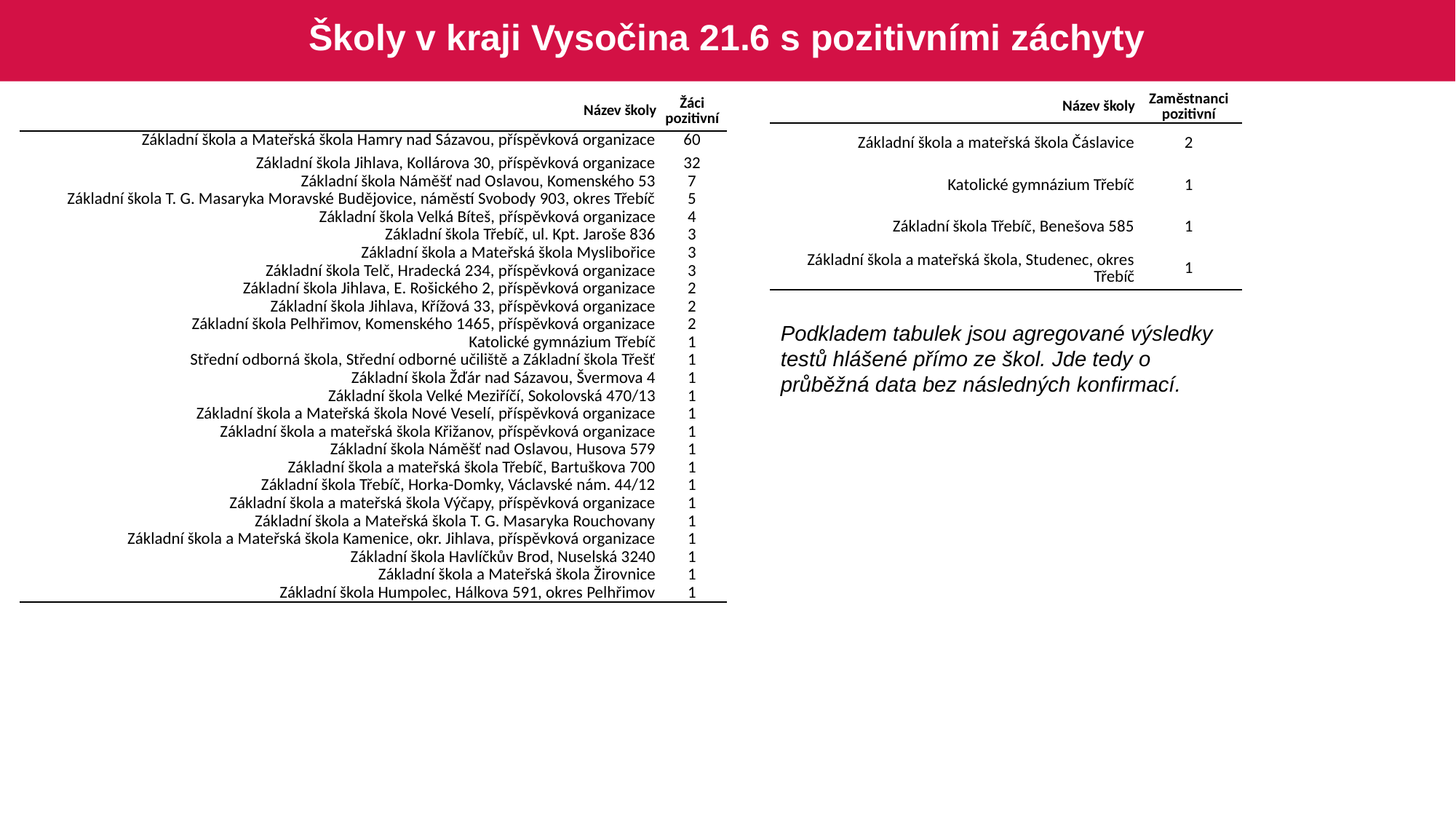

# Školy v kraji Vysočina 21.6 s pozitivními záchyty
| Název školy | Žáci pozitivní |
| --- | --- |
| Základní škola a Mateřská škola Hamry nad Sázavou, příspěvková organizace | 60 |
| Základní škola Jihlava, Kollárova 30, příspěvková organizace | 32 |
| Základní škola Náměšť nad Oslavou, Komenského 53 | 7 |
| Základní škola T. G. Masaryka Moravské Budějovice, náměstí Svobody 903, okres Třebíč | 5 |
| Základní škola Velká Bíteš, příspěvková organizace | 4 |
| Základní škola Třebíč, ul. Kpt. Jaroše 836 | 3 |
| Základní škola a Mateřská škola Myslibořice | 3 |
| Základní škola Telč, Hradecká 234, příspěvková organizace | 3 |
| Základní škola Jihlava, E. Rošického 2, příspěvková organizace | 2 |
| Základní škola Jihlava, Křížová 33, příspěvková organizace | 2 |
| Základní škola Pelhřimov, Komenského 1465, příspěvková organizace | 2 |
| Katolické gymnázium Třebíč | 1 |
| Střední odborná škola, Střední odborné učiliště a Základní škola Třešť | 1 |
| Základní škola Žďár nad Sázavou, Švermova 4 | 1 |
| Základní škola Velké Meziříčí, Sokolovská 470/13 | 1 |
| Základní škola a Mateřská škola Nové Veselí, příspěvková organizace | 1 |
| Základní škola a mateřská škola Křižanov, příspěvková organizace | 1 |
| Základní škola Náměšť nad Oslavou, Husova 579 | 1 |
| Základní škola a mateřská škola Třebíč, Bartuškova 700 | 1 |
| Základní škola Třebíč, Horka-Domky, Václavské nám. 44/12 | 1 |
| Základní škola a mateřská škola Výčapy, příspěvková organizace | 1 |
| Základní škola a Mateřská škola T. G. Masaryka Rouchovany | 1 |
| Základní škola a Mateřská škola Kamenice, okr. Jihlava, příspěvková organizace | 1 |
| Základní škola Havlíčkův Brod, Nuselská 3240 | 1 |
| Základní škola a Mateřská škola Žirovnice | 1 |
| Základní škola Humpolec, Hálkova 591, okres Pelhřimov | 1 |
| Název školy | Zaměstnanci pozitivní |
| --- | --- |
| Základní škola a mateřská škola Čáslavice | 2 |
| Katolické gymnázium Třebíč | 1 |
| Základní škola Třebíč, Benešova 585 | 1 |
| Základní škola a mateřská škola, Studenec, okres Třebíč | 1 |
Podkladem tabulek jsou agregované výsledky testů hlášené přímo ze škol. Jde tedy o průběžná data bez následných konfirmací.